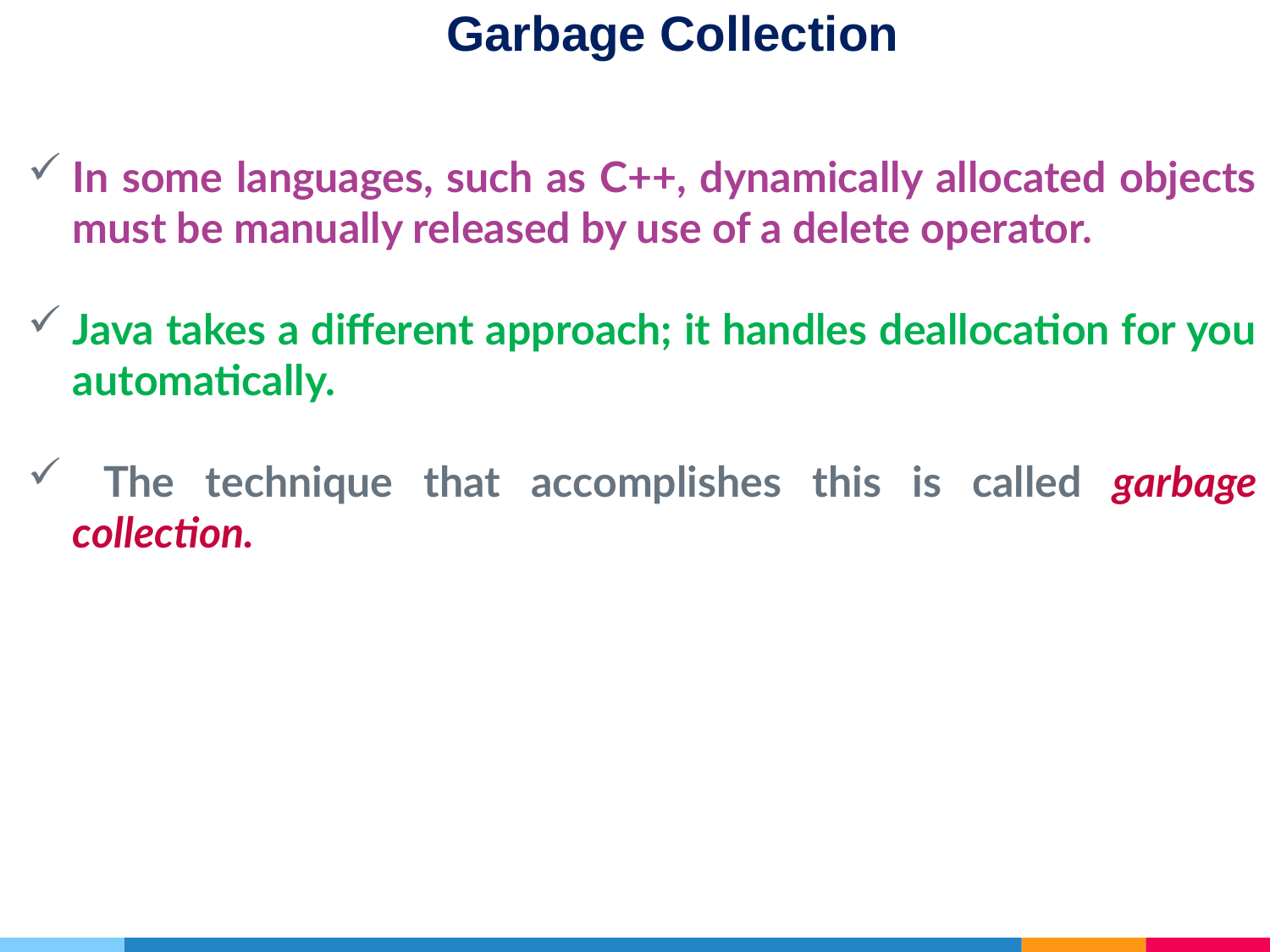

# Garbage Collection
In some languages, such as C++, dynamically allocated objects must be manually released by use of a delete operator.

Java takes a different approach; it handles deallocation for you automatically.

 The technique that accomplishes this is called garbage collection.